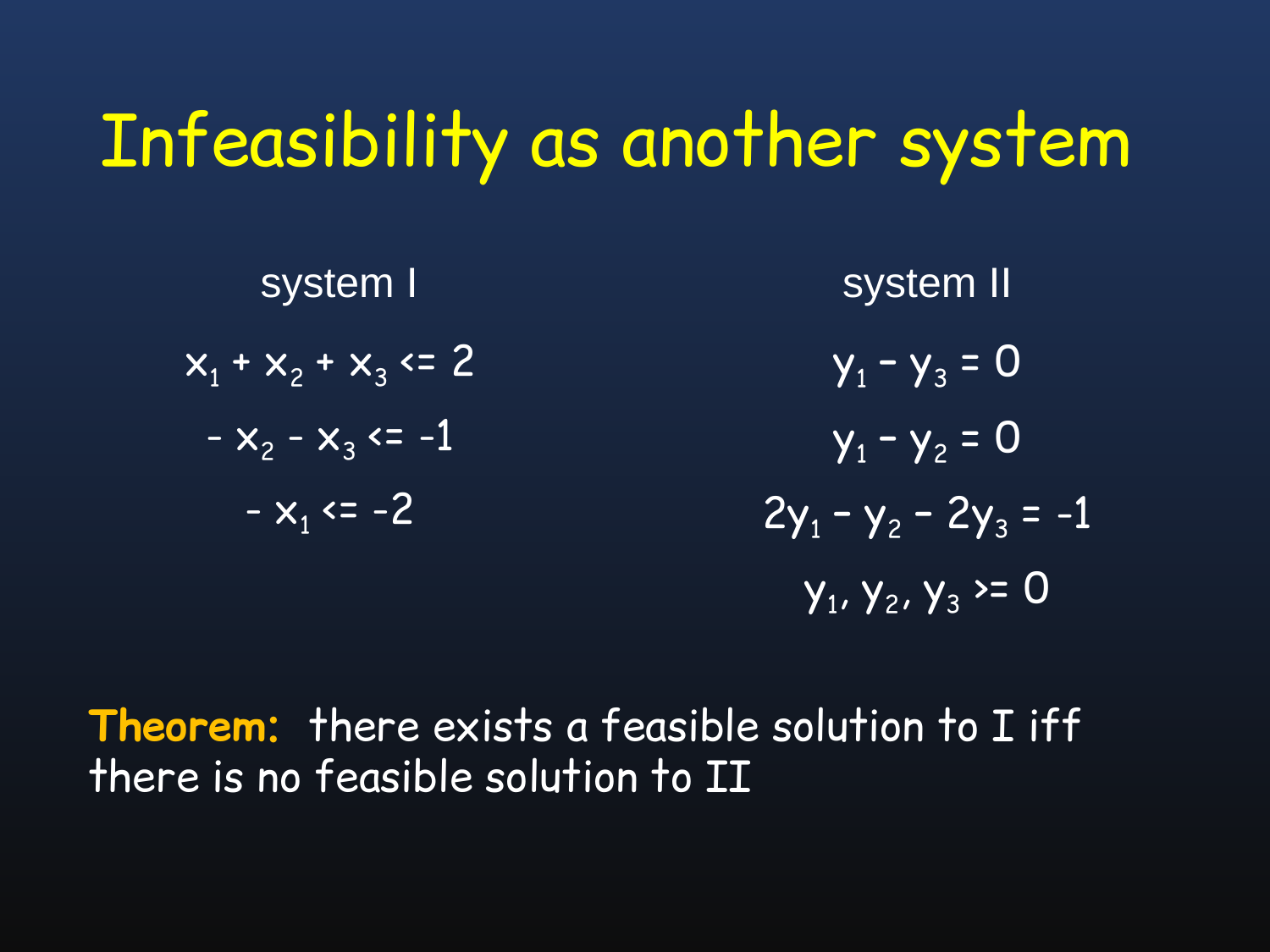

# Infeasibility as another system
system I
system II
x1 + x2 + x3 <= 2
- x2 - x3 <= -1
- x1 <= -2
y1 – y3 = 0
y1 – y2 = 0
2y1 – y2 – 2y3 = -1
y1, y2, y3 >= 0
Theorem:  there exists a feasible solution to I iff there is no feasible solution to II